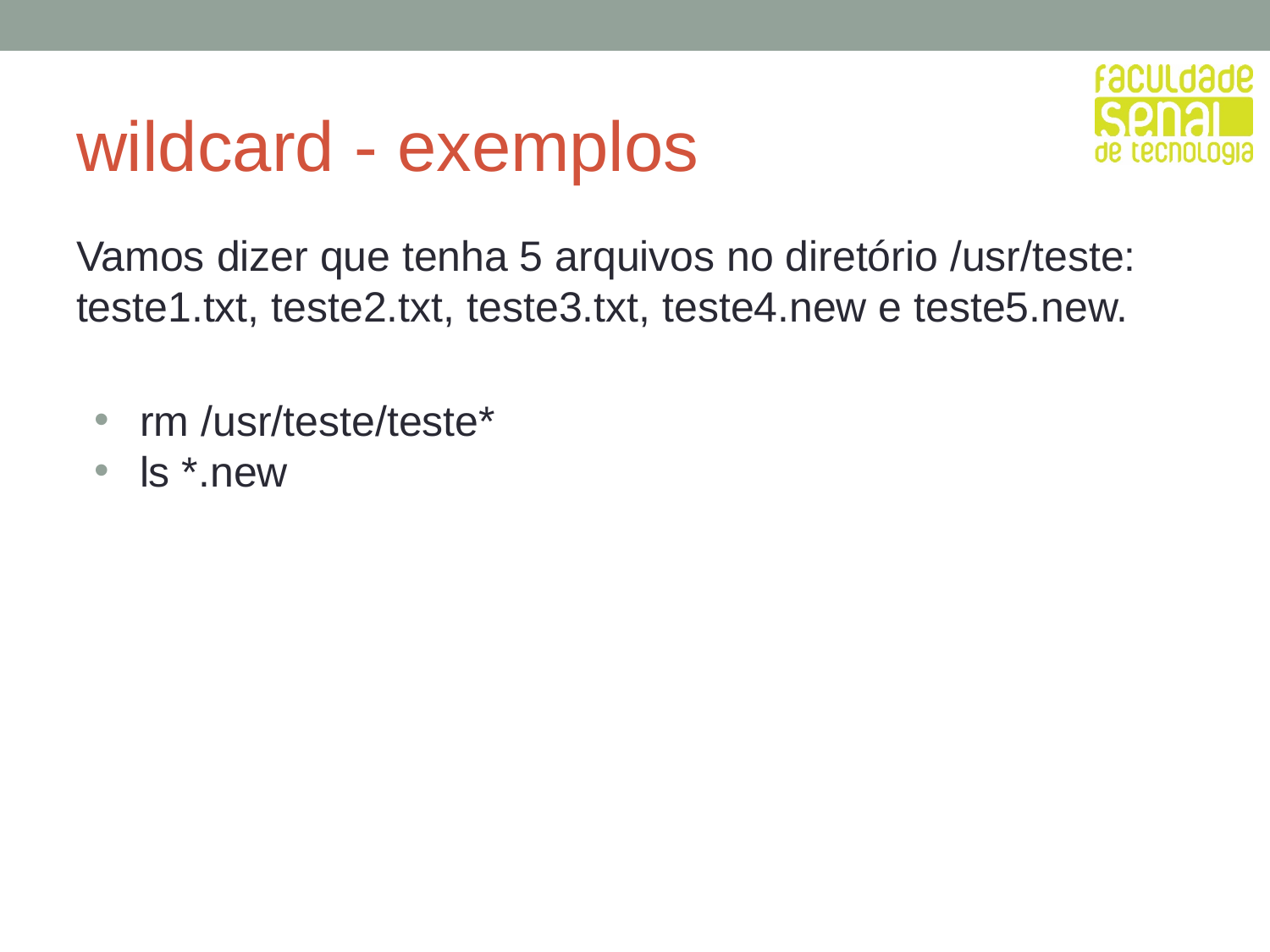

# wildcard - exemplos
Vamos dizer que tenha 5 arquivos no diretório /usr/teste: teste1.txt, teste2.txt, teste3.txt, teste4.new e teste5.new.

rm /usr/teste/teste*
ls *.new